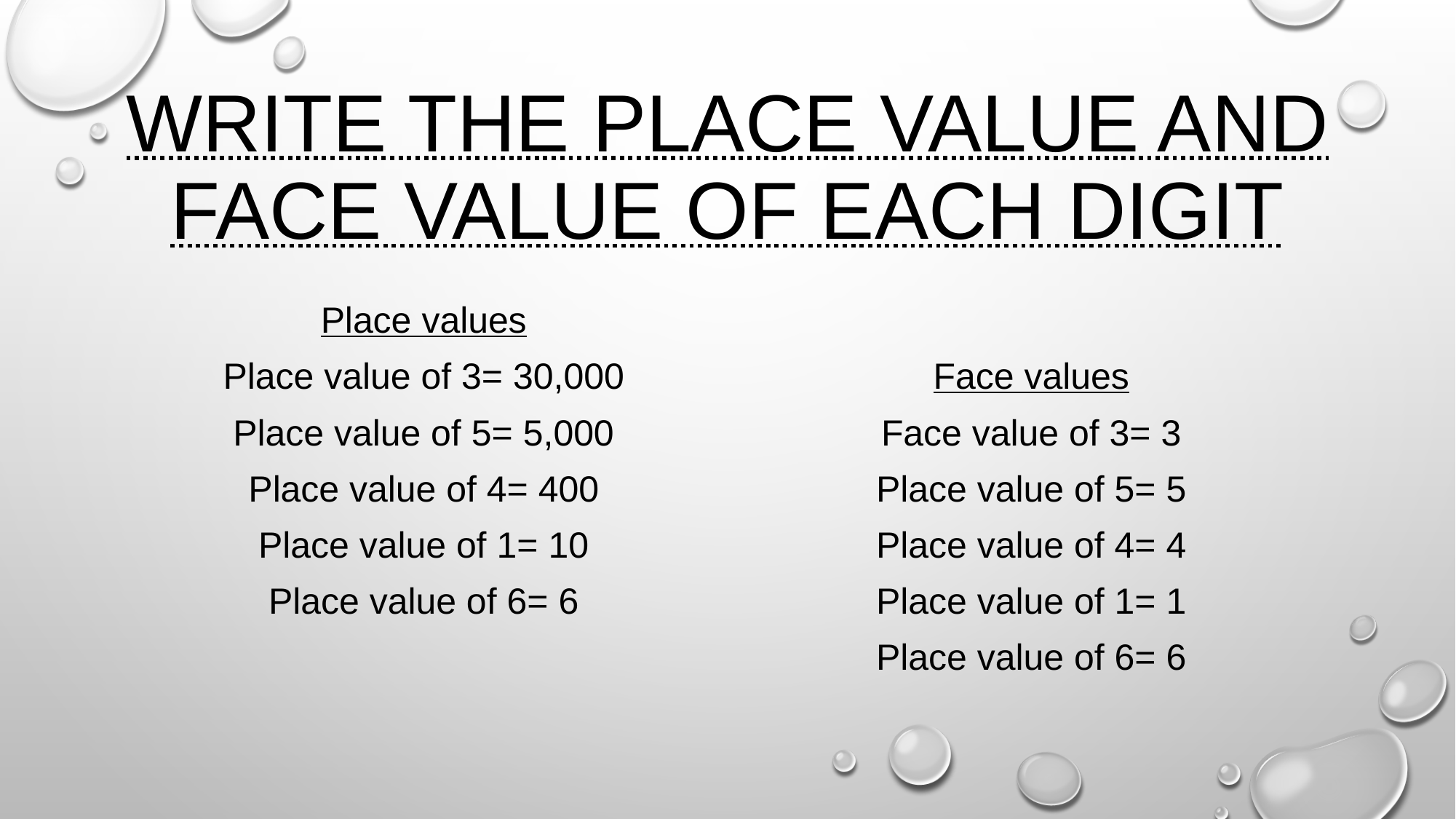

# Write the Place value and face value of each digit
Place values
Place value of 3= 30,000
Place value of 5= 5,000
Place value of 4= 400
Place value of 1= 10
Place value of 6= 6

Face values
Face value of 3= 3
Place value of 5= 5
Place value of 4= 4
Place value of 1= 1
Place value of 6= 6